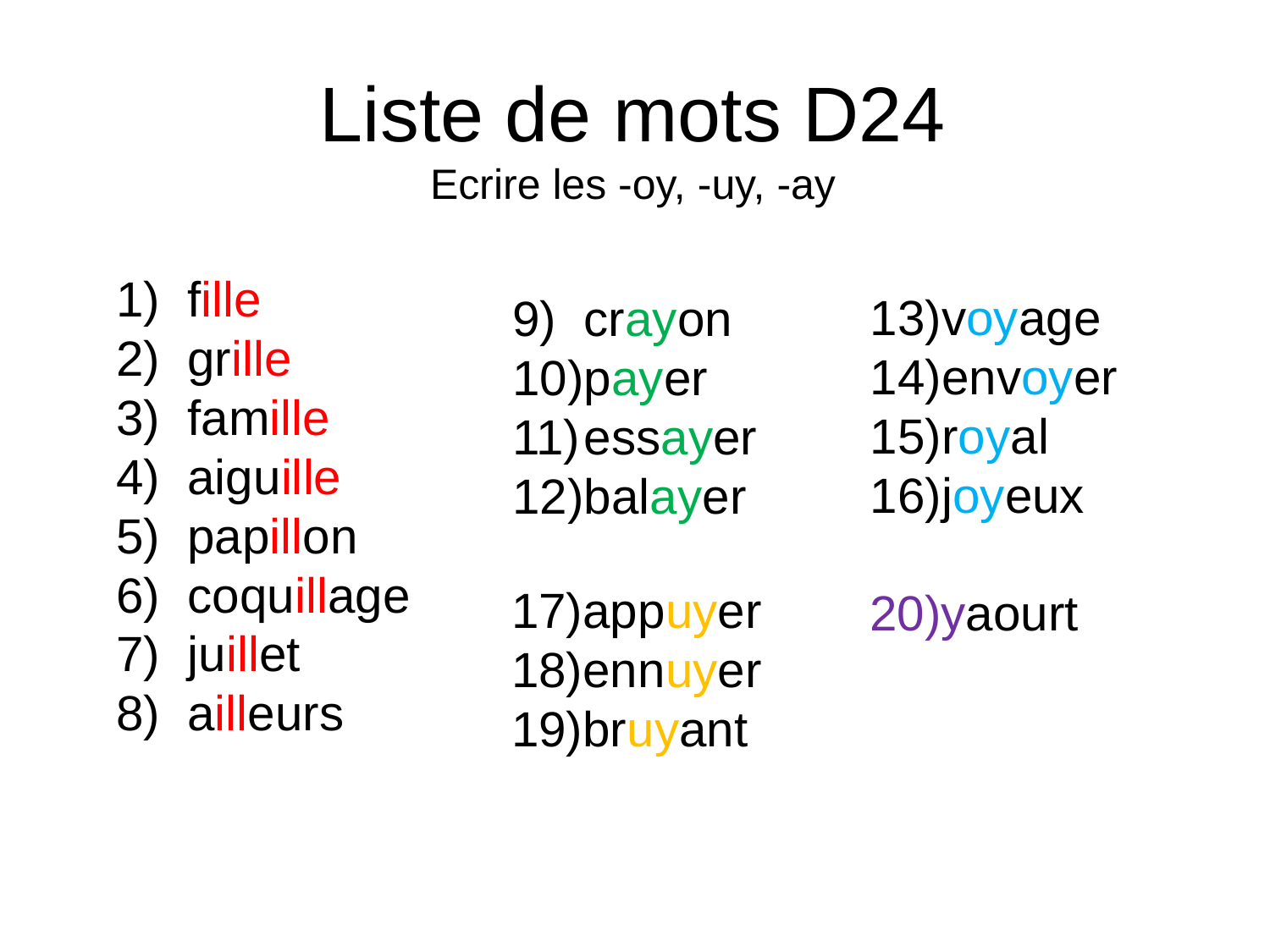

Liste de mots D24
Ecrire les -oy, -uy, -ay
fille
grille
famille
aiguille
papillon
coquillage
juillet
ailleurs
voyage
envoyer
royal
joyeux
crayon
payer
essayer
balayer
appuyer
ennuyer
bruyant
yaourt